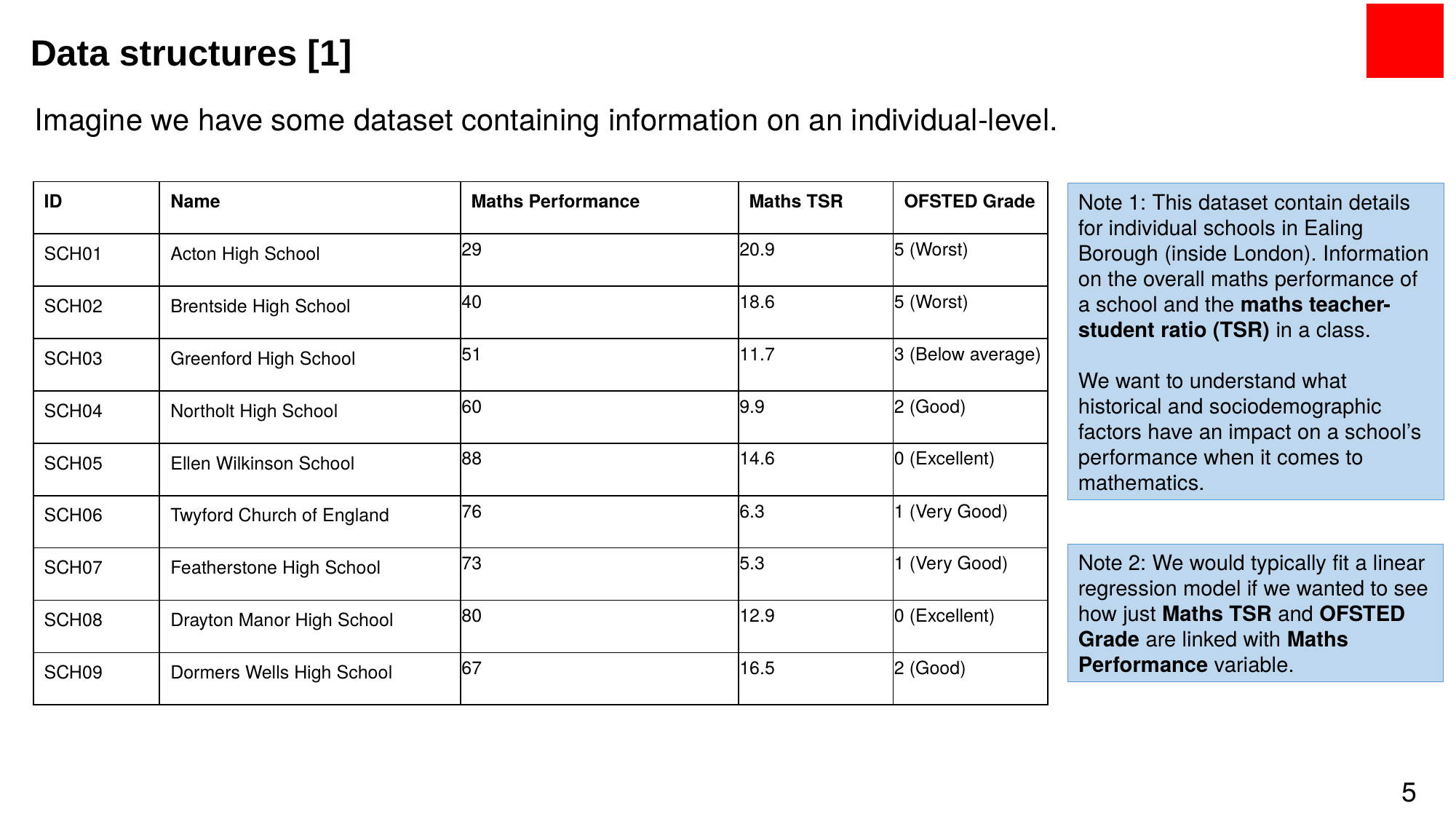

Data structures [1]
Imagine we have some dataset containing information on an individual-level.
| ID | Name | Maths Performance | Maths TSR | OFSTED Grade |
| --- | --- | --- | --- | --- |
| SCH01 | Acton High School | 29 | 20.9 | 5 (Worst) |
| SCH02 | Brentside High School | 40 | 18.6 | 5 (Worst) |
| SCH03 | Greenford High School | 51 | 11.7 | 3 (Below average) |
| SCH04 | Northolt High School | 60 | 9.9 | 2 (Good) |
| SCH05 | Ellen Wilkinson School | 88 | 14.6 | 0 (Excellent) |
| SCH06 | Twyford Church of England | 76 | 6.3 | 1 (Very Good) |
| SCH07 | Featherstone High School | 73 | 5.3 | 1 (Very Good) |
| SCH08 | Drayton Manor High School | 80 | 12.9 | 0 (Excellent) |
| SCH09 | Dormers Wells High School | 67 | 16.5 | 2 (Good) |
Note 1: This dataset contain details for individual schools in Ealing Borough (inside London). Information on the overall maths performance of a school and the maths teacher-student ratio (TSR) in a class.

We want to understand what historical and sociodemographic factors have an impact on a school’s performance when it comes to mathematics.
Note 2: We would typically fit a linear regression model if we wanted to see how just Maths TSR and OFSTED Grade are linked with Maths Performance variable.
5